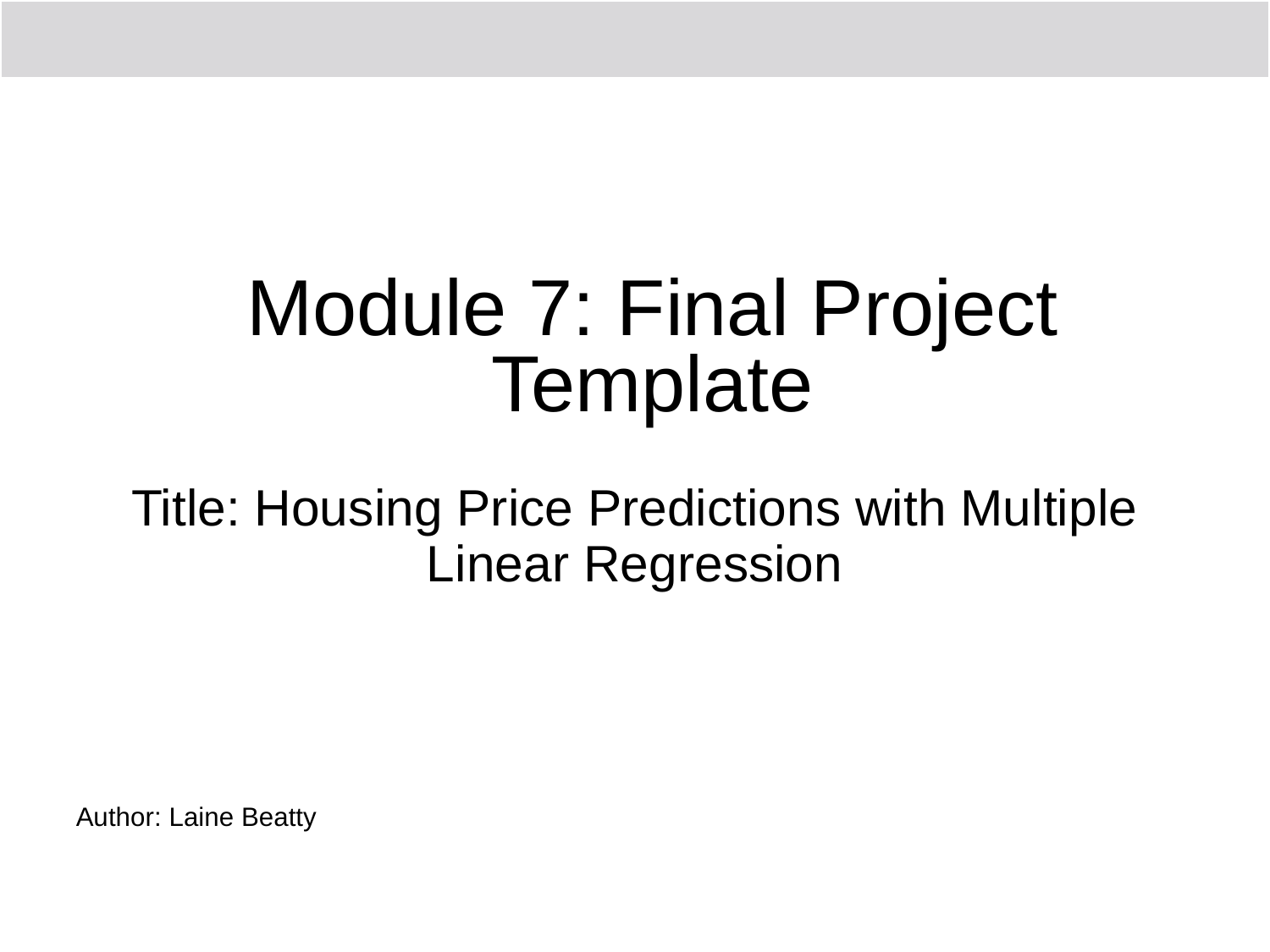

# Title: Housing Price Predictions with Multiple Linear Regression
Author: Laine Beatty